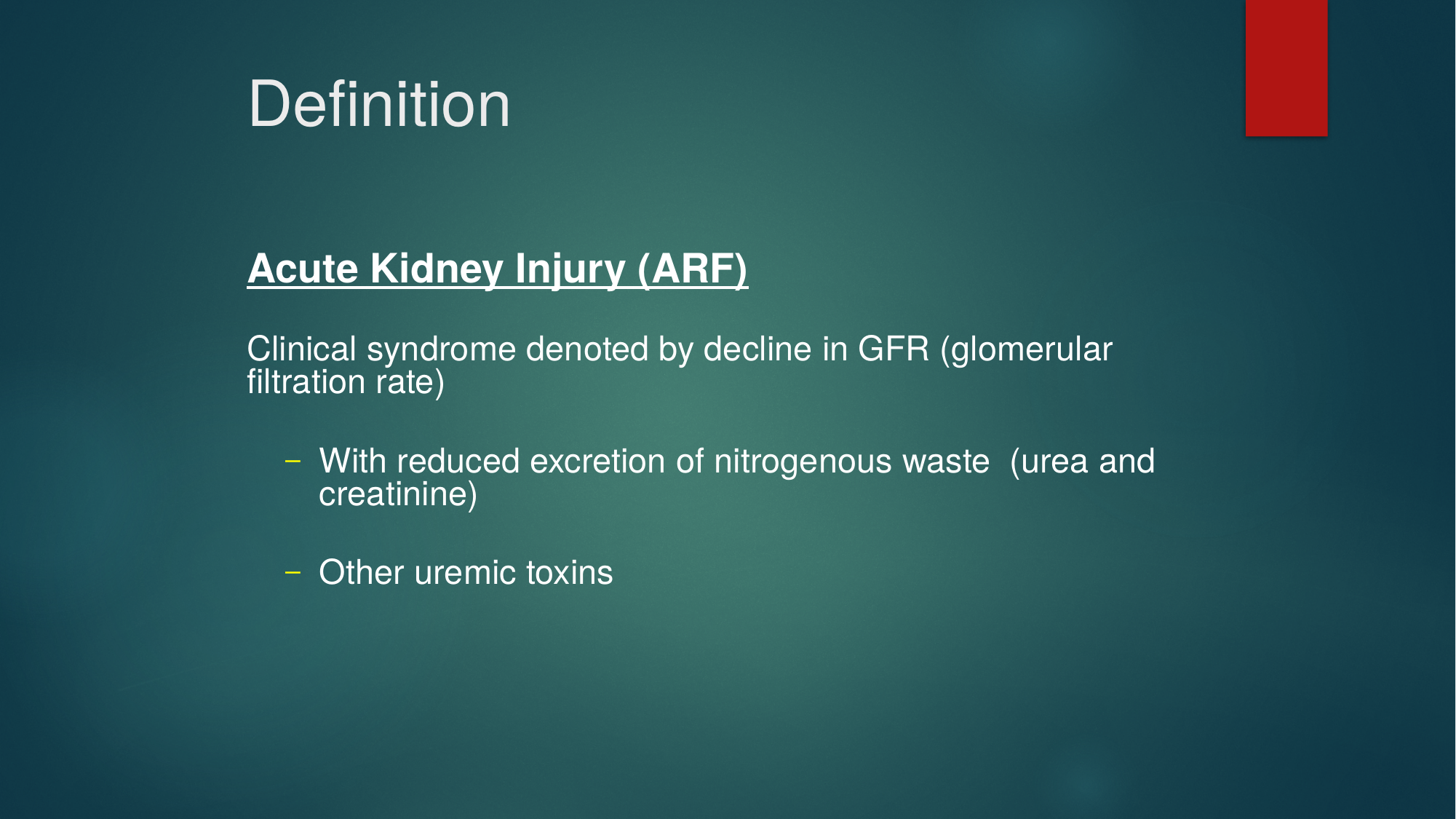

# Definition
Acute Kidney Injury (ARF)

Clinical syndrome denoted by decline in GFR (glomerular filtration rate)

With reduced excretion of nitrogenous waste  (urea and creatinine)

Other uremic toxins